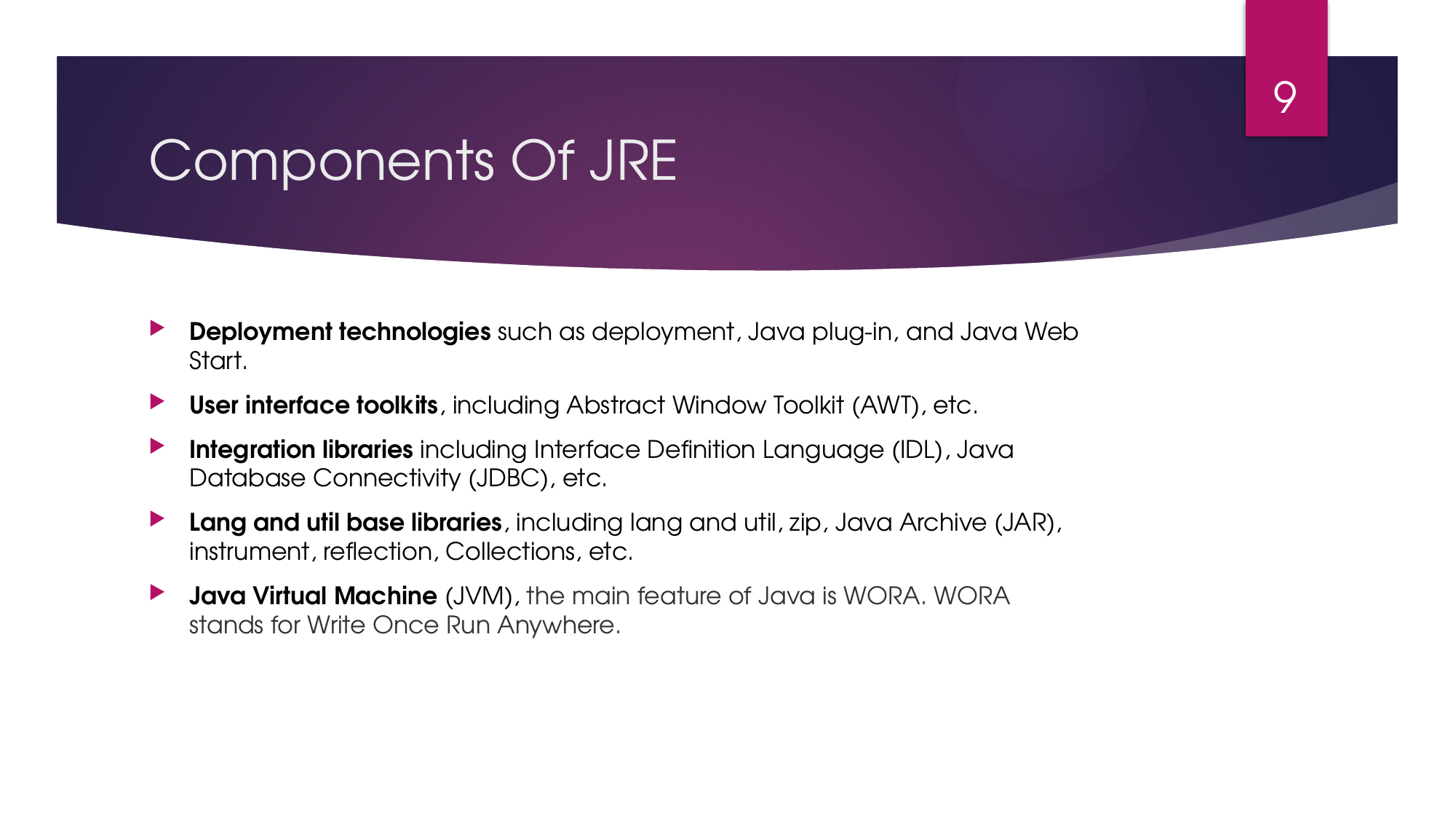

9
# Components Of JRE
Deployment technologies such as deployment, Java plug-in, and Java Web Start.
User interface toolkits, including Abstract Window Toolkit (AWT), etc.
Integration libraries including Interface Definition Language (IDL), Java Database Connectivity (JDBC), etc.
Lang and util base libraries, including lang and util, zip, Java Archive (JAR), instrument, reflection, Collections, etc.
Java Virtual Machine (JVM), the main feature of Java is WORA. WORA stands for Write Once Run Anywhere.